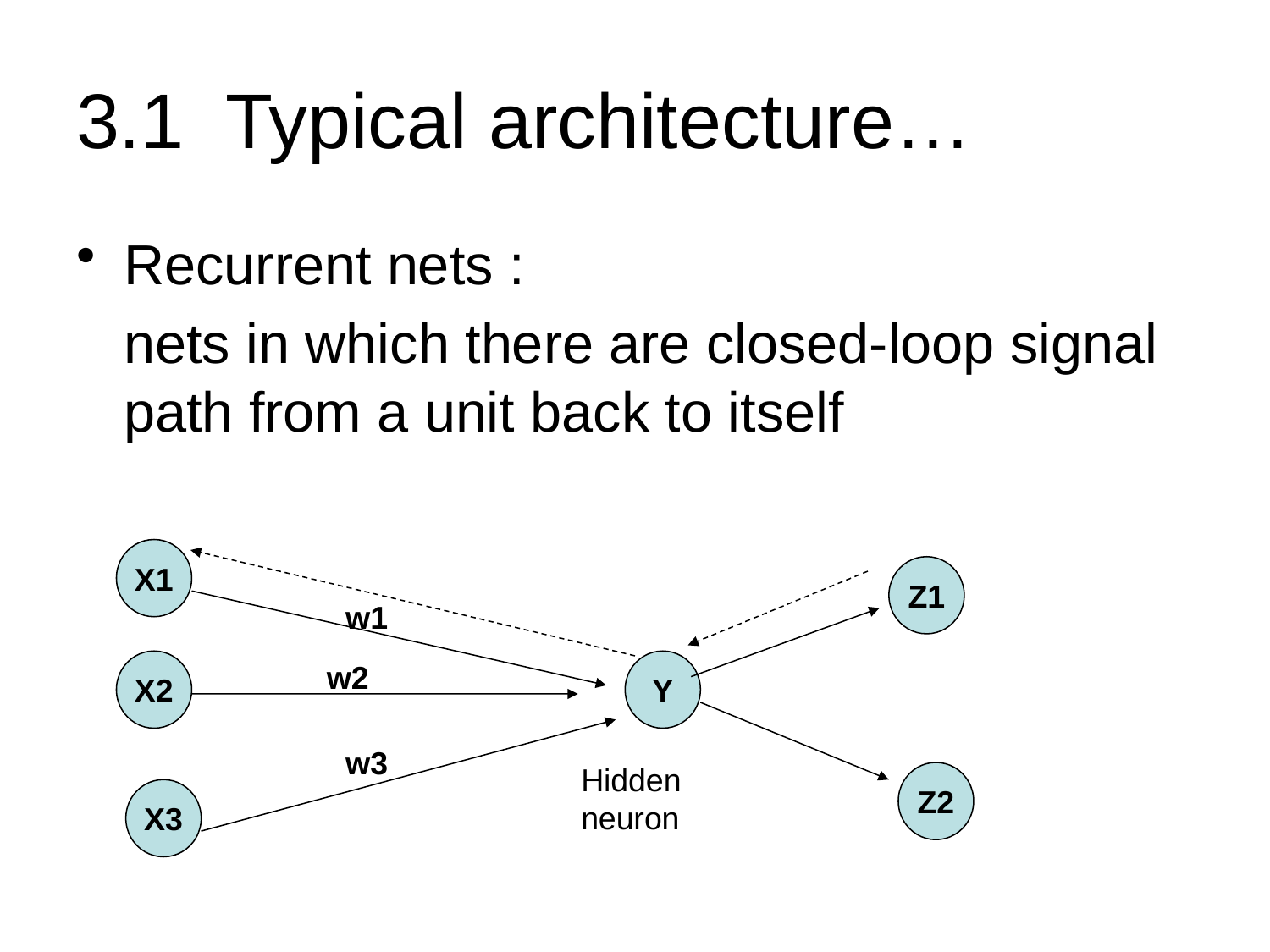

# 3.1  Typical architecture…
Recurrent nets :
	nets in which there are closed-loop signal path from a unit back to itself

X1
Z1

w1

X2
w2
Y

w3
Hidden neuron
Z2
X3